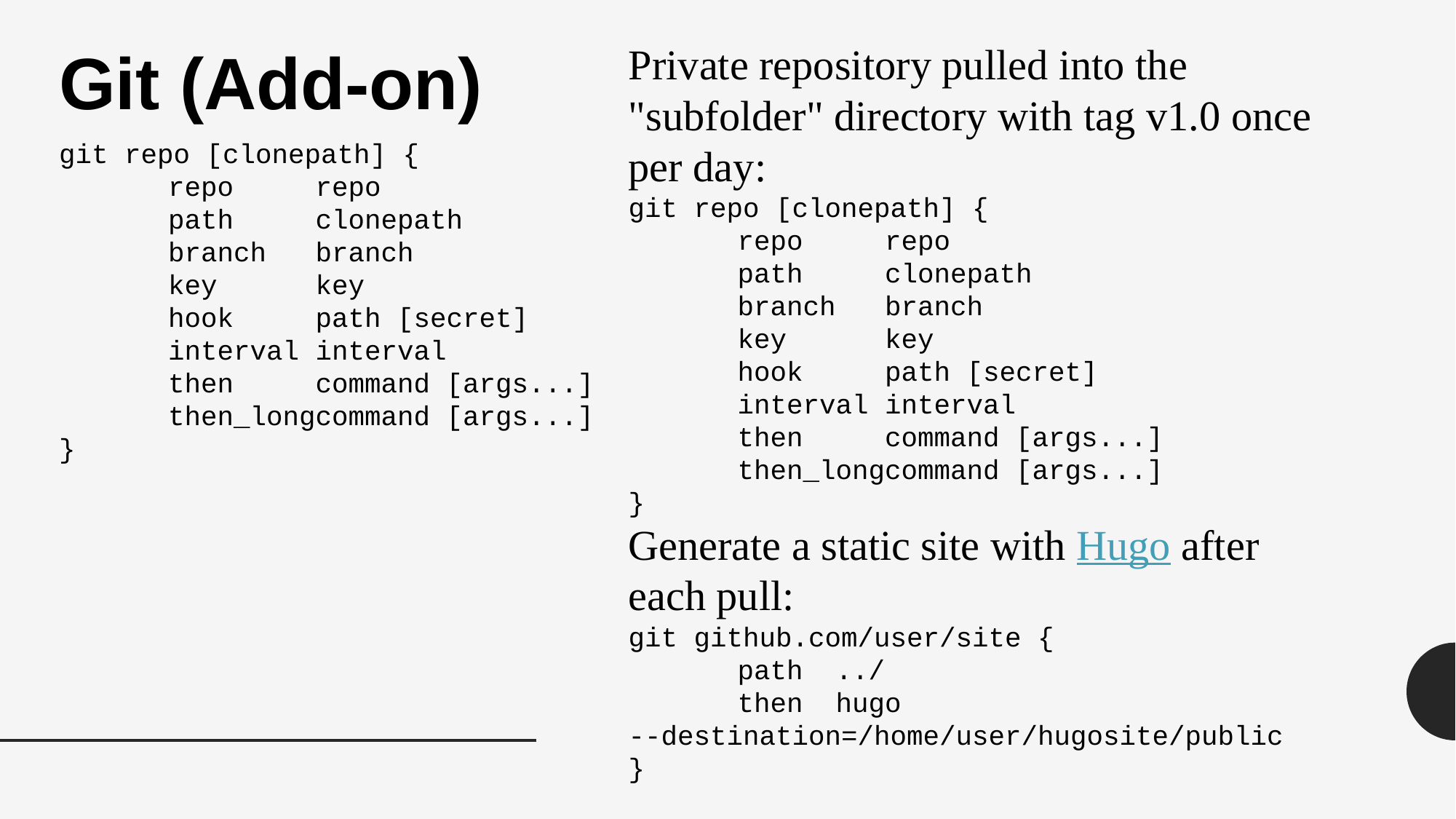

Git (Add-on)
Private repository pulled into the "subfolder" directory with tag v1.0 once per day:
git repo [clonepath] {
	repo     repo
	path     clonepath
	branch   branch
	key      key
	hook     path [secret]
	interval interval
	then     command [args...]
	then_longcommand [args...]
}
Generate a static site with Hugo after each pull:
git github.com/user/site {
	path  ../
	then  hugo --destination=/home/user/hugosite/public
}
git repo [clonepath] {
	repo     repo
	path     clonepath
	branch   branch
	key      key
	hook     path [secret]
	interval interval
	then     command [args...]
	then_longcommand [args...]
}